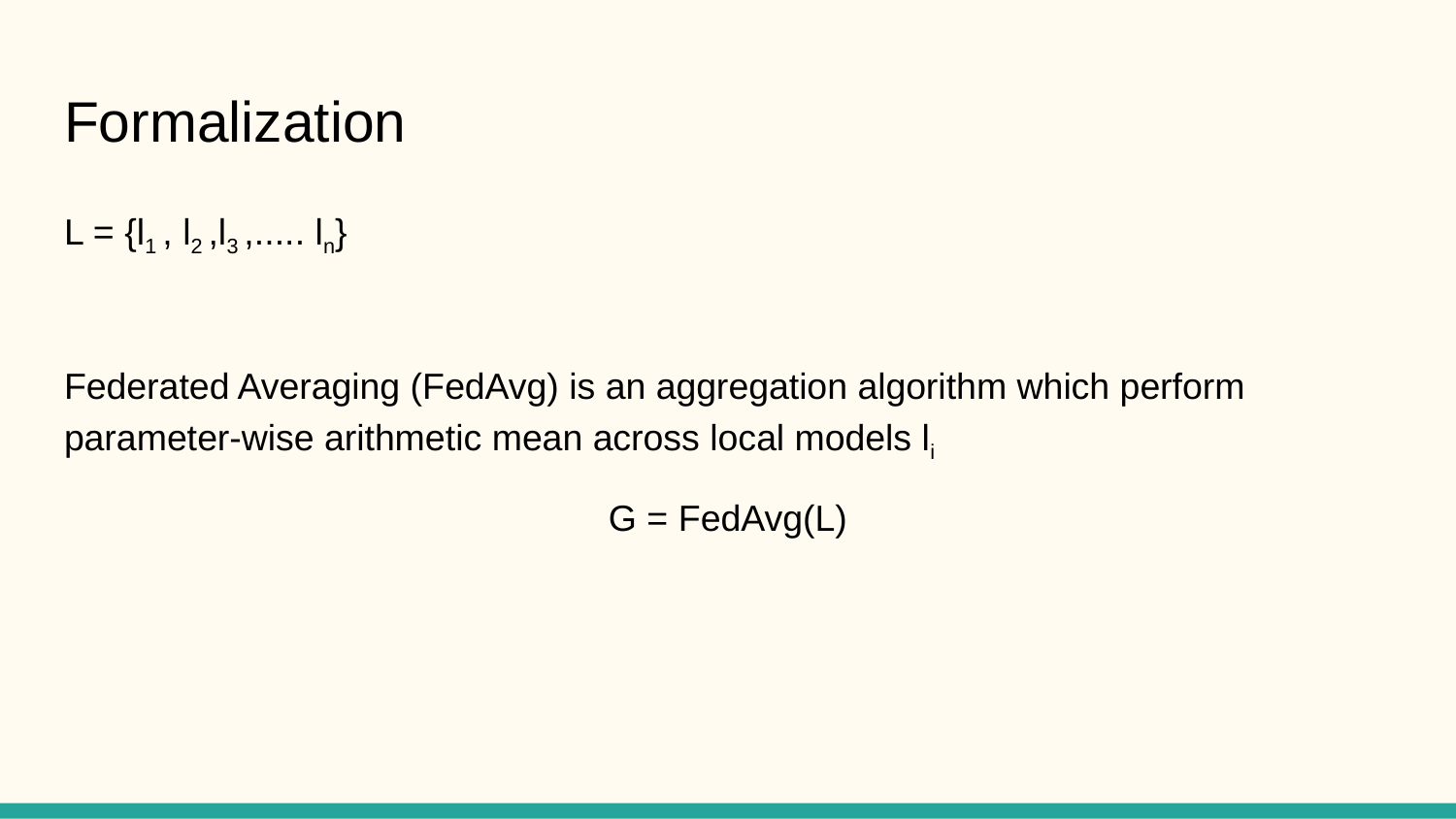

# Formalization
L = {l1 , l2 ,l3 ,..... ln}

Federated Averaging (FedAvg) is an aggregation algorithm which perform parameter-wise arithmetic mean across local models li
G = FedAvg(L)